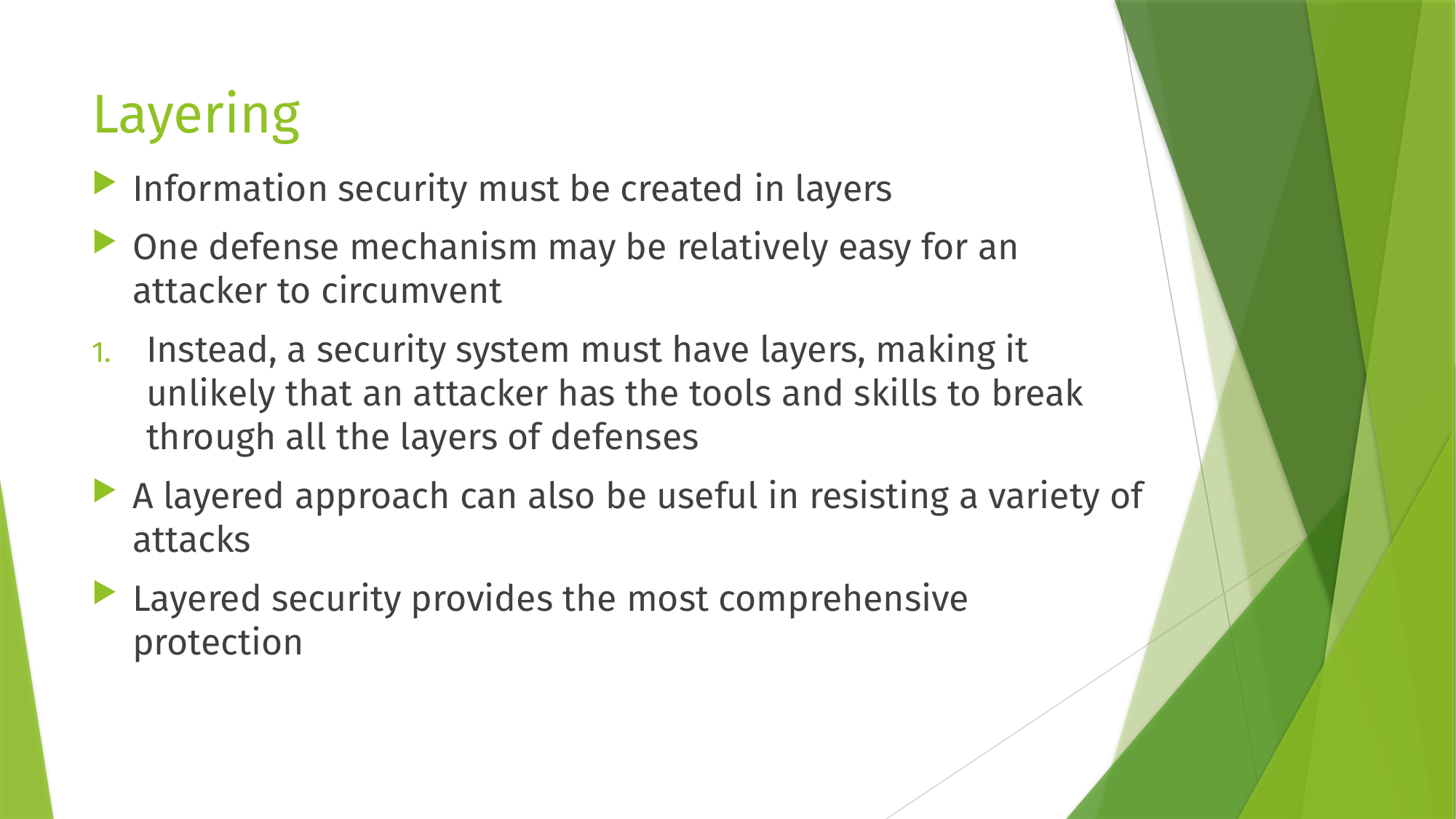

# Layering
Information security must be created in layers
One defense mechanism may be relatively easy for an attacker to circumvent
Instead, a security system must have layers, making it unlikely that an attacker has the tools and skills to break through all the layers of defenses
A layered approach can also be useful in resisting a variety of attacks
Layered security provides the most comprehensive protection